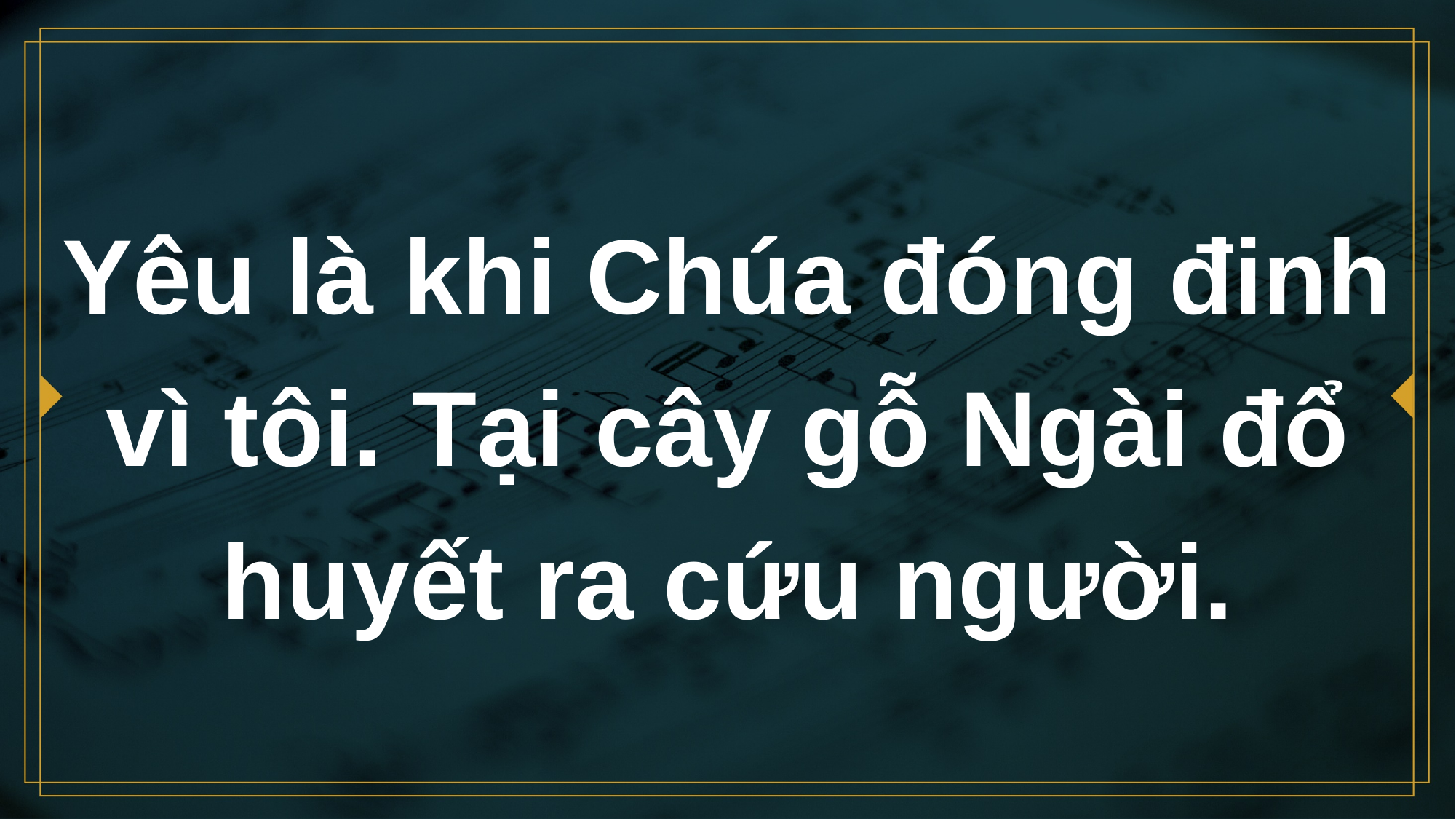

# Yêu là khi Chúa đóng đinh vì tôi. Tại cây gỗ Ngài đổ huyết ra cứu người.